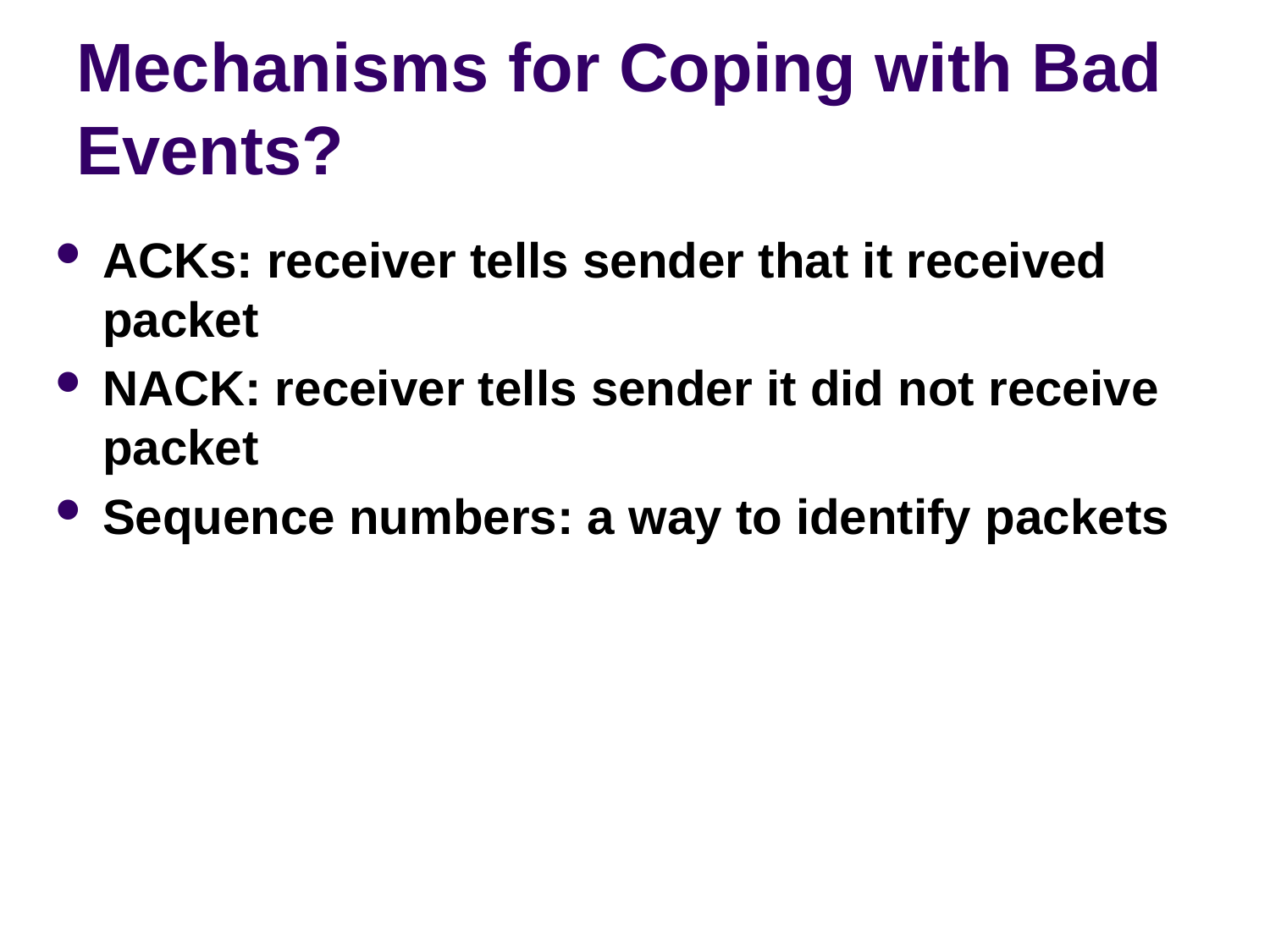

# Mechanisms for Coping with Bad Events?
ACKs: receiver tells sender that it received packet
NACK: receiver tells sender it did not receive packet
Sequence numbers: a way to identify packets